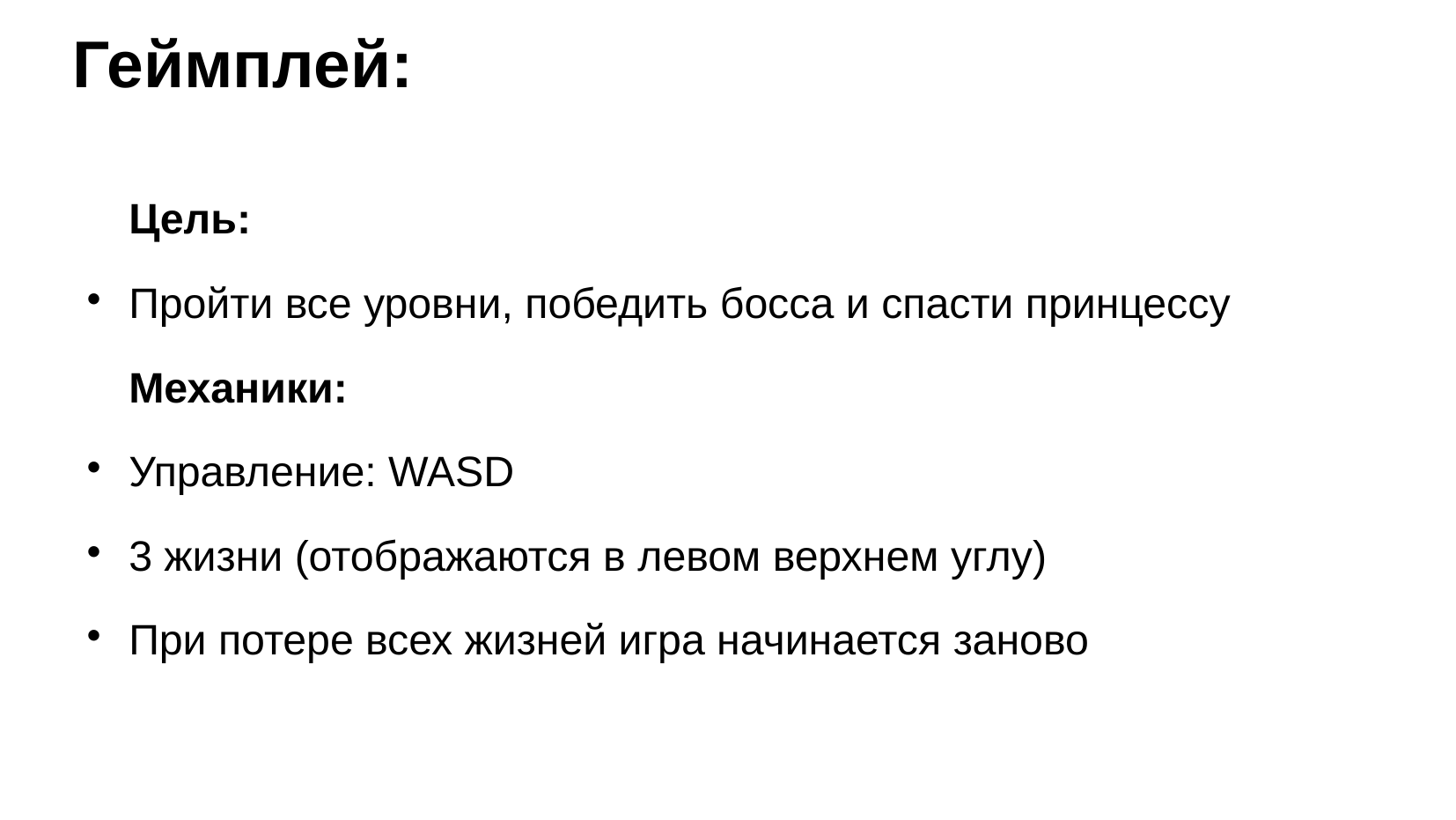

# Геймплей:
Цель:
Пройти все уровни, победить босса и спасти принцессу
Механики:
Управление: WASD
3 жизни (отображаются в левом верхнем углу)
При потере всех жизней игра начинается заново